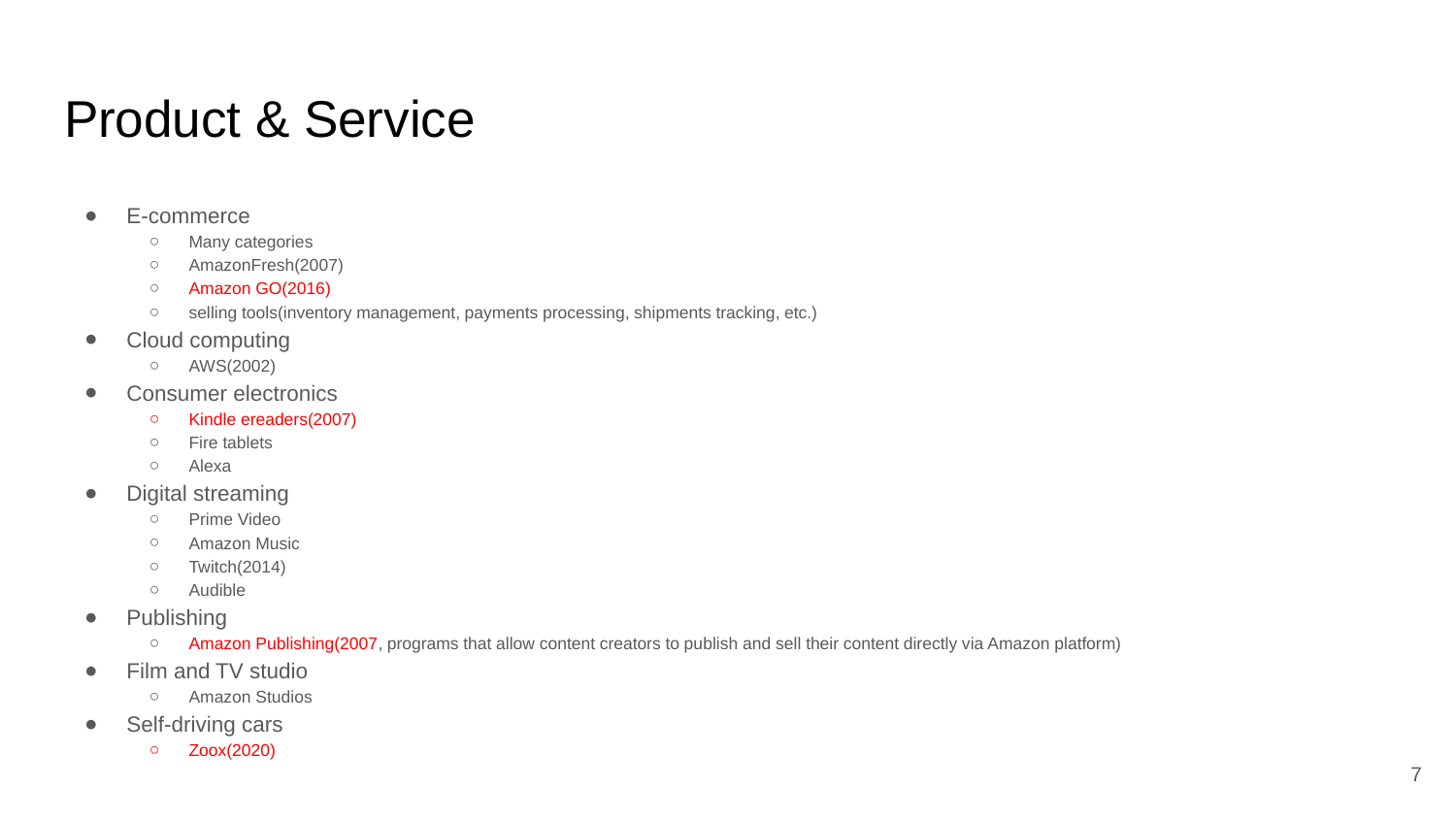

# Product & Service
E-commerce
Many categories
AmazonFresh(2007)
Amazon GO(2016)
selling tools(inventory management, payments processing, shipments tracking, etc.)
Cloud computing
AWS(2002)
Consumer electronics
Kindle ereaders(2007)
Fire tablets
Alexa
Digital streaming
Prime Video
Amazon Music
Twitch(2014)
Audible
Publishing
Amazon Publishing(2007, programs that allow content creators to publish and sell their content directly via Amazon platform)
Film and TV studio
Amazon Studios
Self-driving cars
Zoox(2020)
7